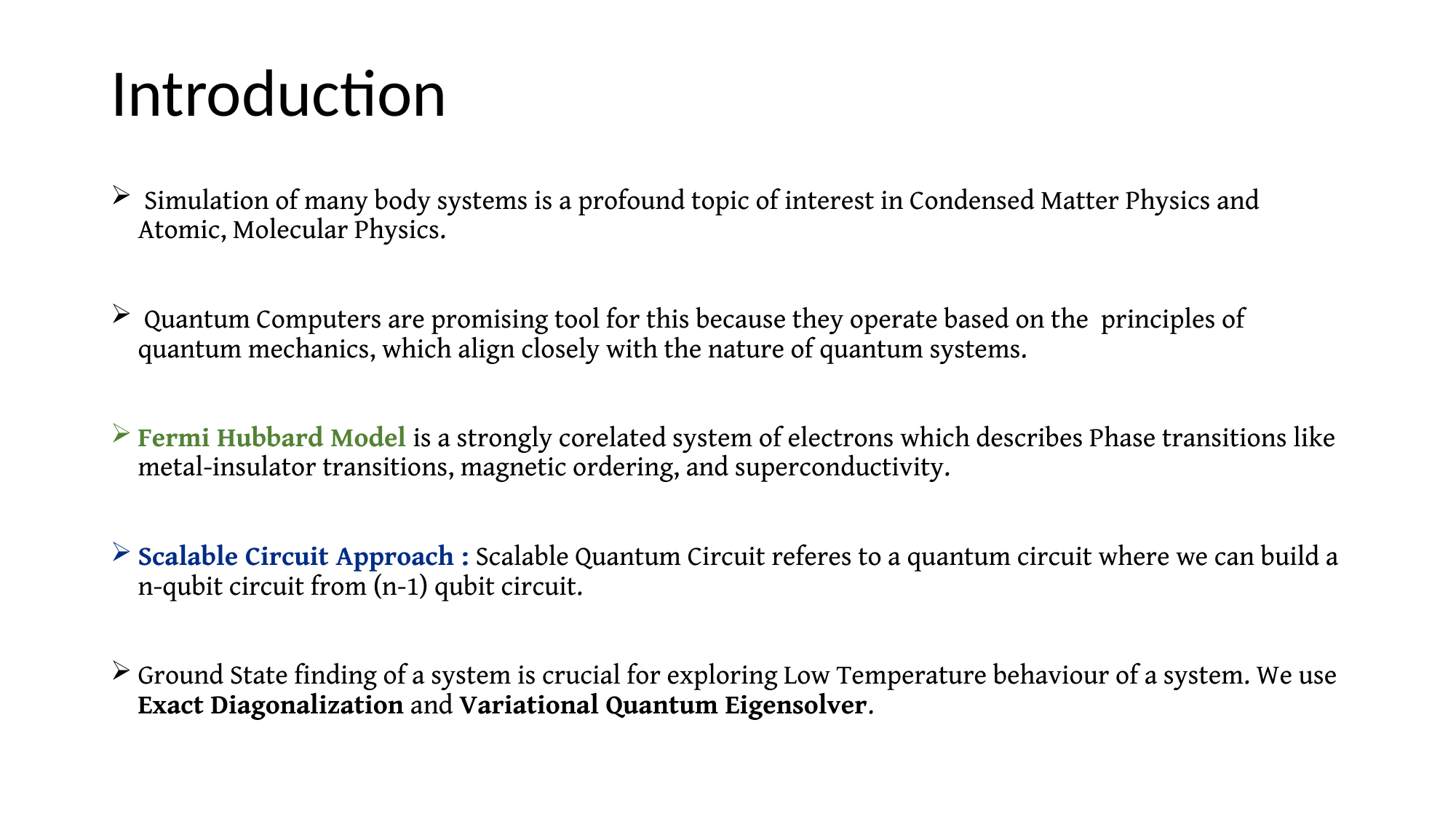

# Introduction
 Simulation of many body systems is a profound topic of interest in Condensed Matter Physics and Atomic, Molecular Physics.

 Quantum Computers are promising tool for this because they operate based on the  principles of quantum mechanics, which align closely with the nature of quantum systems.

Fermi Hubbard Model is a strongly corelated system of electrons which describes Phase transitions like metal-insulator transitions, magnetic ordering, and superconductivity.

Scalable Circuit Approach : Scalable Quantum Circuit referes to a quantum circuit where we can build a n-qubit circuit from (n-1) qubit circuit.

Ground State finding of a system is crucial for exploring Low Temperature behaviour of a system. We use Exact Diagonalization and Variational Quantum Eigensolver.